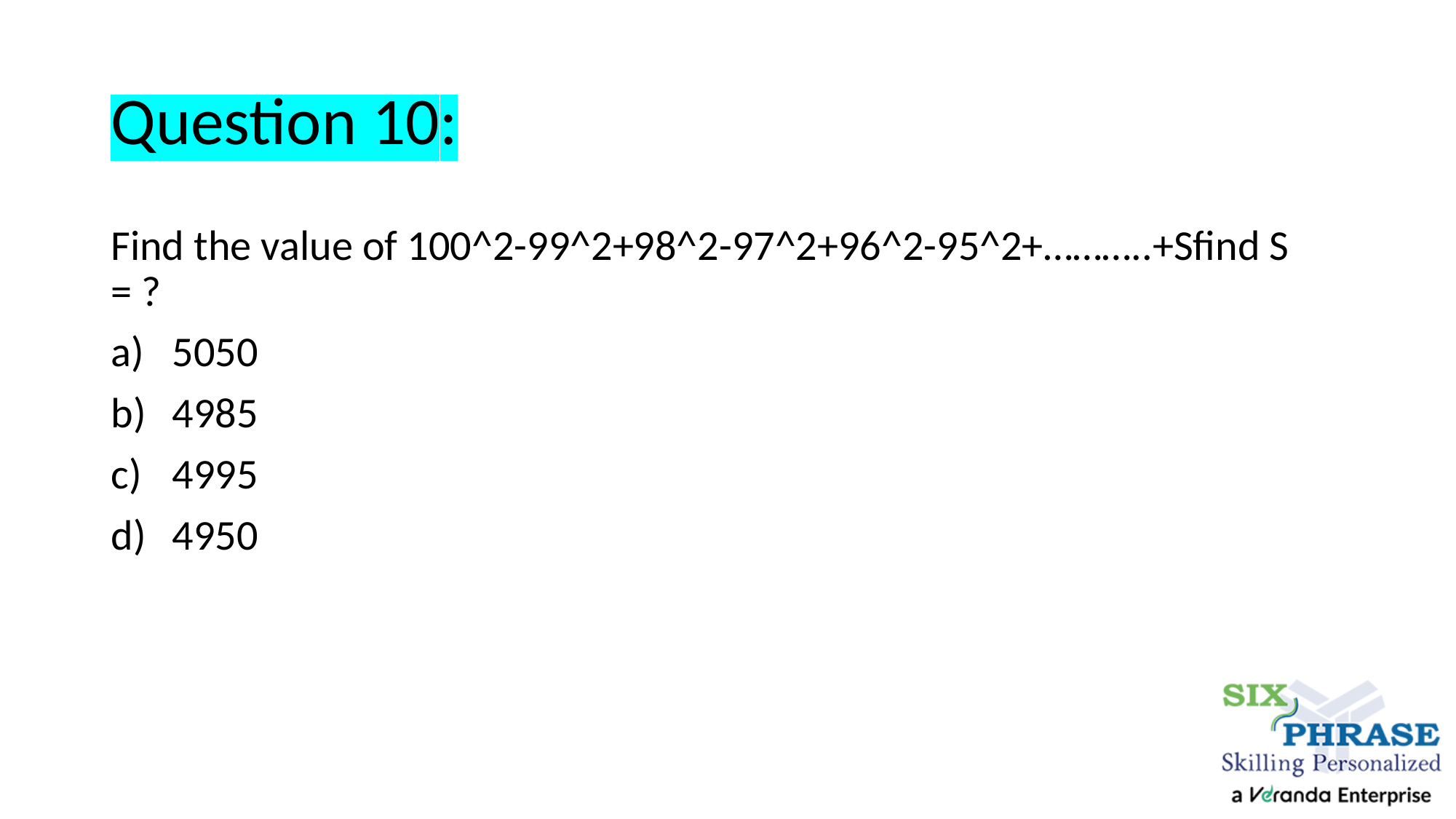

# Question 10:
Find the value of 100^2-99^2+98^2-97^2+96^2-95^2+………..+Sfind S = ?
5050
4985
4995
4950